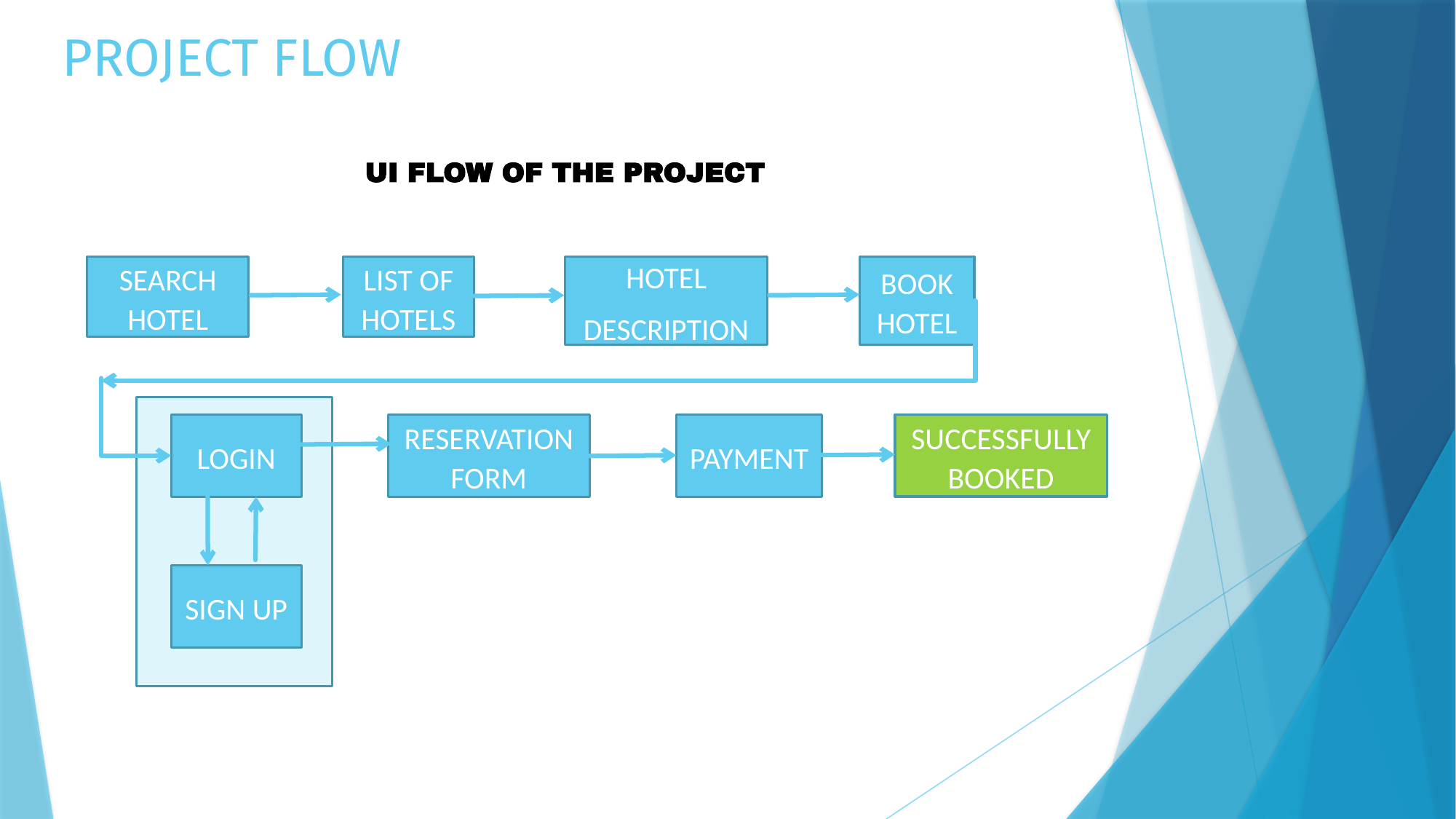

# PROJECT FLOW
UI FLOW OF THE PROJECT
SEARCH HOTEL
LIST OF HOTELS
HOTEL
DESCRIPTION
BOOK HOTEL

SUCCESSFULLY BOOKED
LOGIN
RESERVATION FORM
PAYMENT
SIGN UP